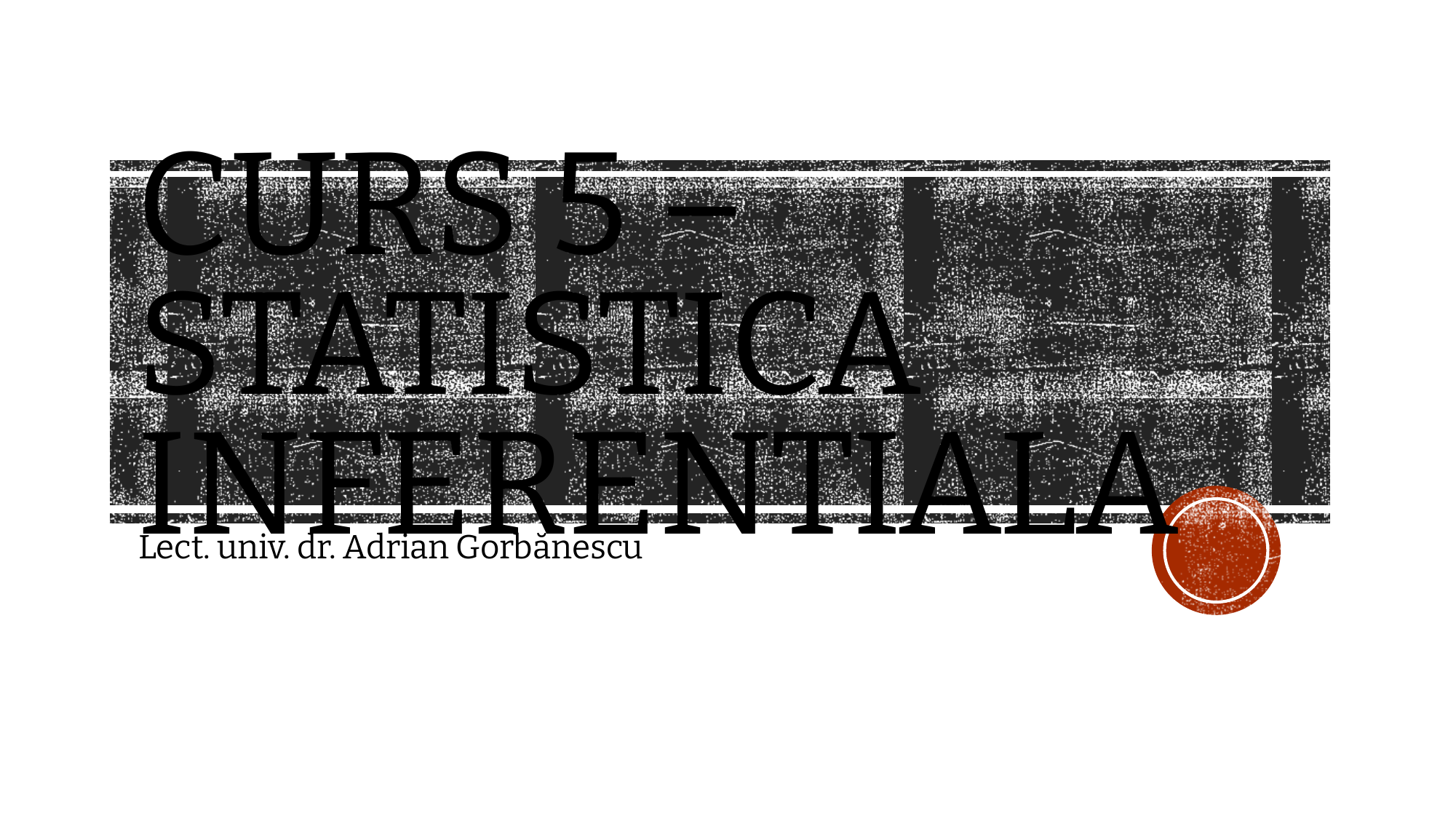

# Curs 5 – Statistica inferentiala
Lect. univ. dr. Adrian Gorbănescu